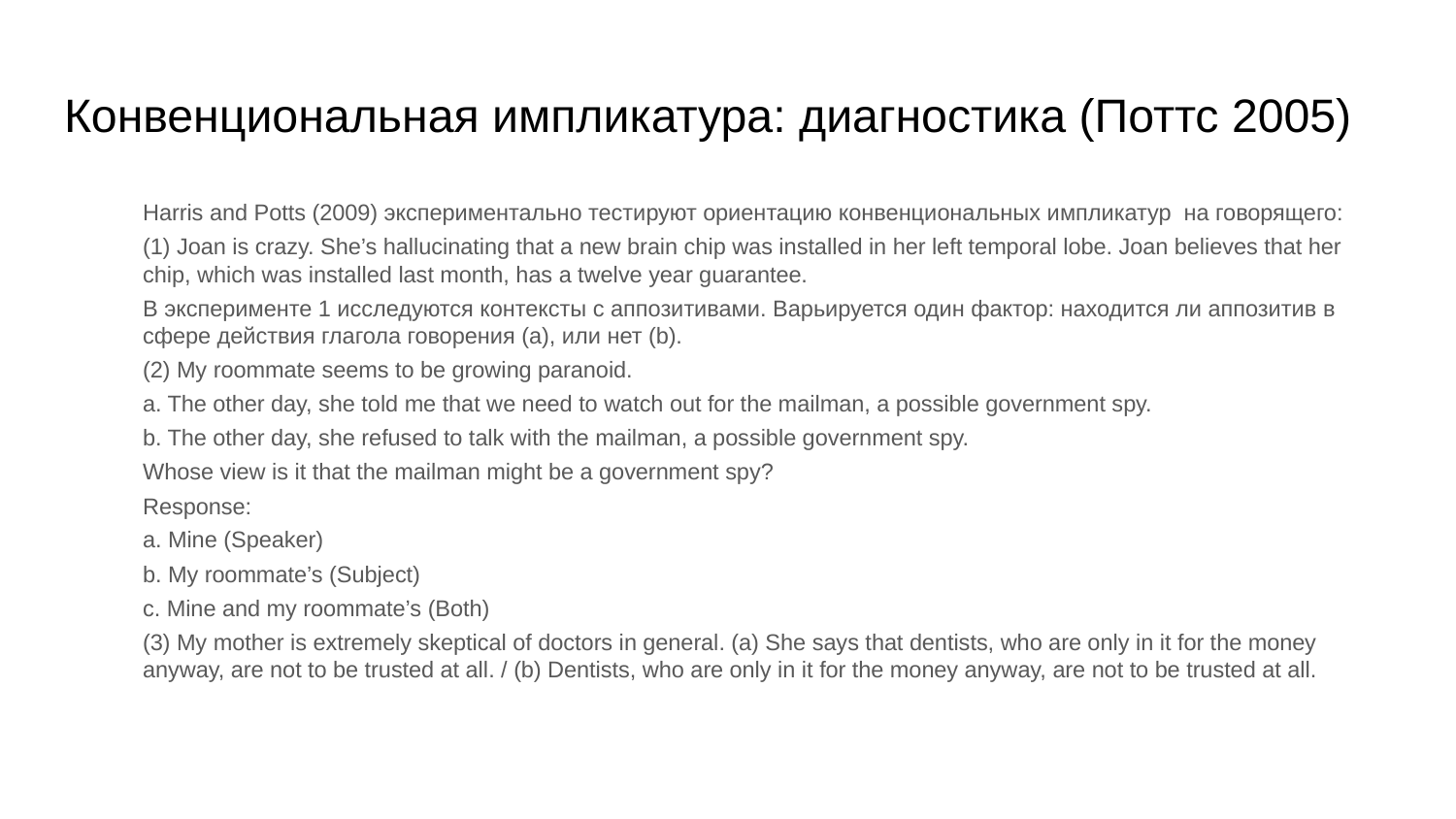

# Конвенциональная импликатура: диагностика (Поттс 2005)
Harris and Potts (2009) экспериментально тестируют ориентацию конвенциональных импликатур  на говорящего:
(1) Joan is crazy. She’s hallucinating that a new brain chip was installed in her left temporal lobe. Joan believes that her chip, which was installed last month, has a twelve year guarantee.
В эксперименте 1 исследуются контексты с аппозитивами. Варьируется один фактор: находится ли аппозитив в сфере действия глагола говорения (а), или нет (b).
(2) My roommate seems to be growing paranoid.
a. The other day, she told me that we need to watch out for the mailman, a possible government spy.
b. The other day, she refused to talk with the mailman, a possible government spy.
Whose view is it that the mailman might be a government spy?
Response:
a. Mine (Speaker)
b. My roommate’s (Subject)
c. Mine and my roommate’s (Both)
(3) My mother is extremely skeptical of doctors in general. (a) She says that dentists, who are only in it for the money anyway, are not to be trusted at all. / (b) Dentists, who are only in it for the money anyway, are not to be trusted at all.